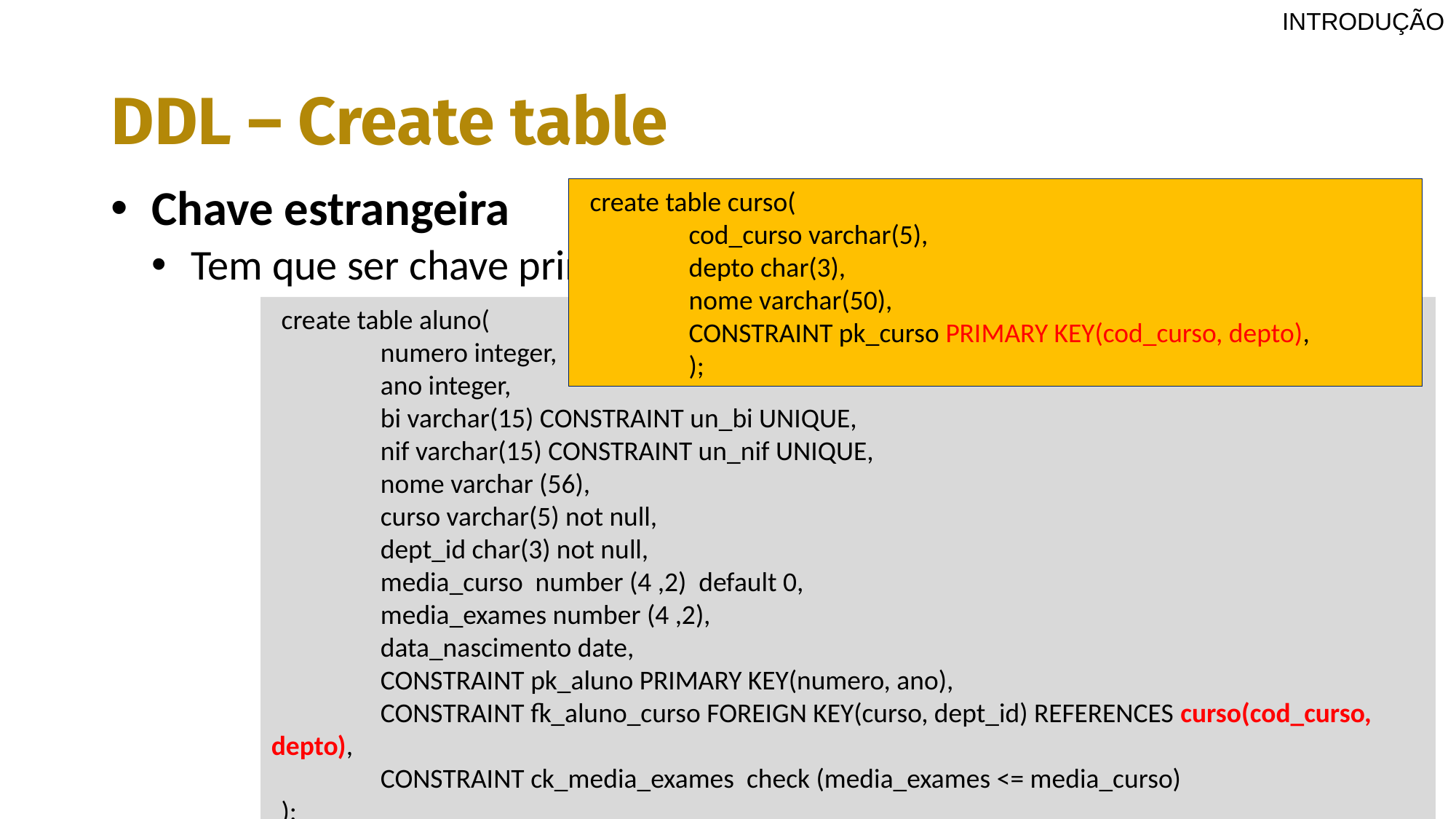

INTRODUÇÃO
# DDL – Create table
Chave estrangeira
Tem que ser chave primária (ou unique) na tabela referenciada
create table curso(
	cod_curso varchar(5),
	depto char(3),
	nome varchar(50),
	CONSTRAINT pk_curso PRIMARY KEY(cod_curso, depto),
	);
create table aluno(
	numero integer,
	ano integer,
	bi varchar(15) CONSTRAINT un_bi UNIQUE,
	nif varchar(15) CONSTRAINT un_nif UNIQUE,
	nome varchar (56),
	curso varchar(5) not null,
	dept_id char(3) not null,
	media_curso  number (4 ,2)  default 0,
	media_exames number (4 ,2),
	data_nascimento date,
	CONSTRAINT pk_aluno PRIMARY KEY(numero, ano),
	CONSTRAINT fk_aluno_curso FOREIGN KEY(curso, dept_id) REFERENCES curso(cod_curso, depto),
	CONSTRAINT ck_media_exames  check (media_exames <= media_curso)
);